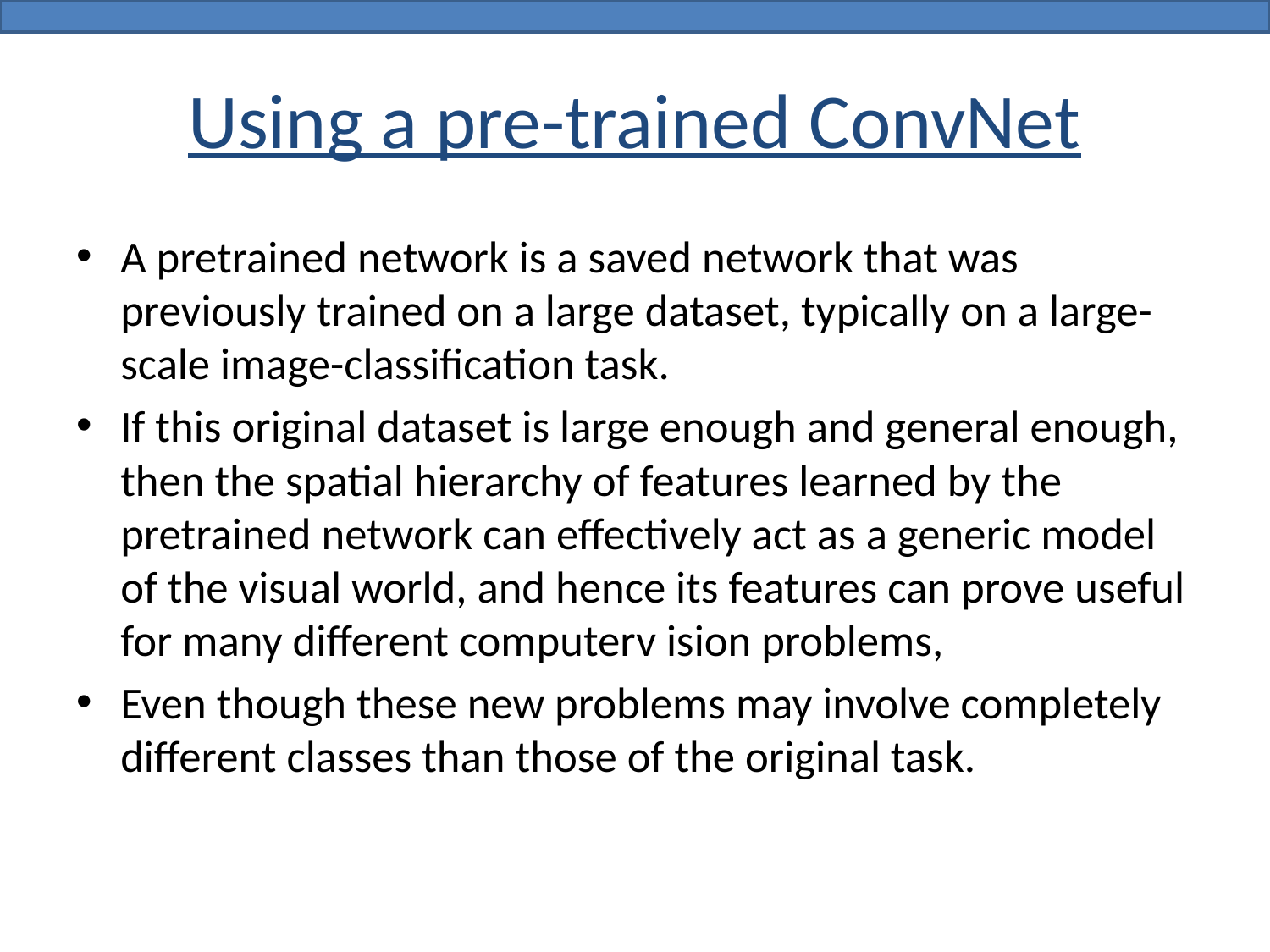

# Using a pre-trained ConvNet
A pretrained network is a saved network that was previously trained on a large dataset, typically on a large-scale image-classification task.
If this original dataset is large enough and general enough, then the spatial hierarchy of features learned by the pretrained network can effectively act as a generic model of the visual world, and hence its features can prove useful for many different computerv ision problems,
Even though these new problems may involve completely different classes than those of the original task.